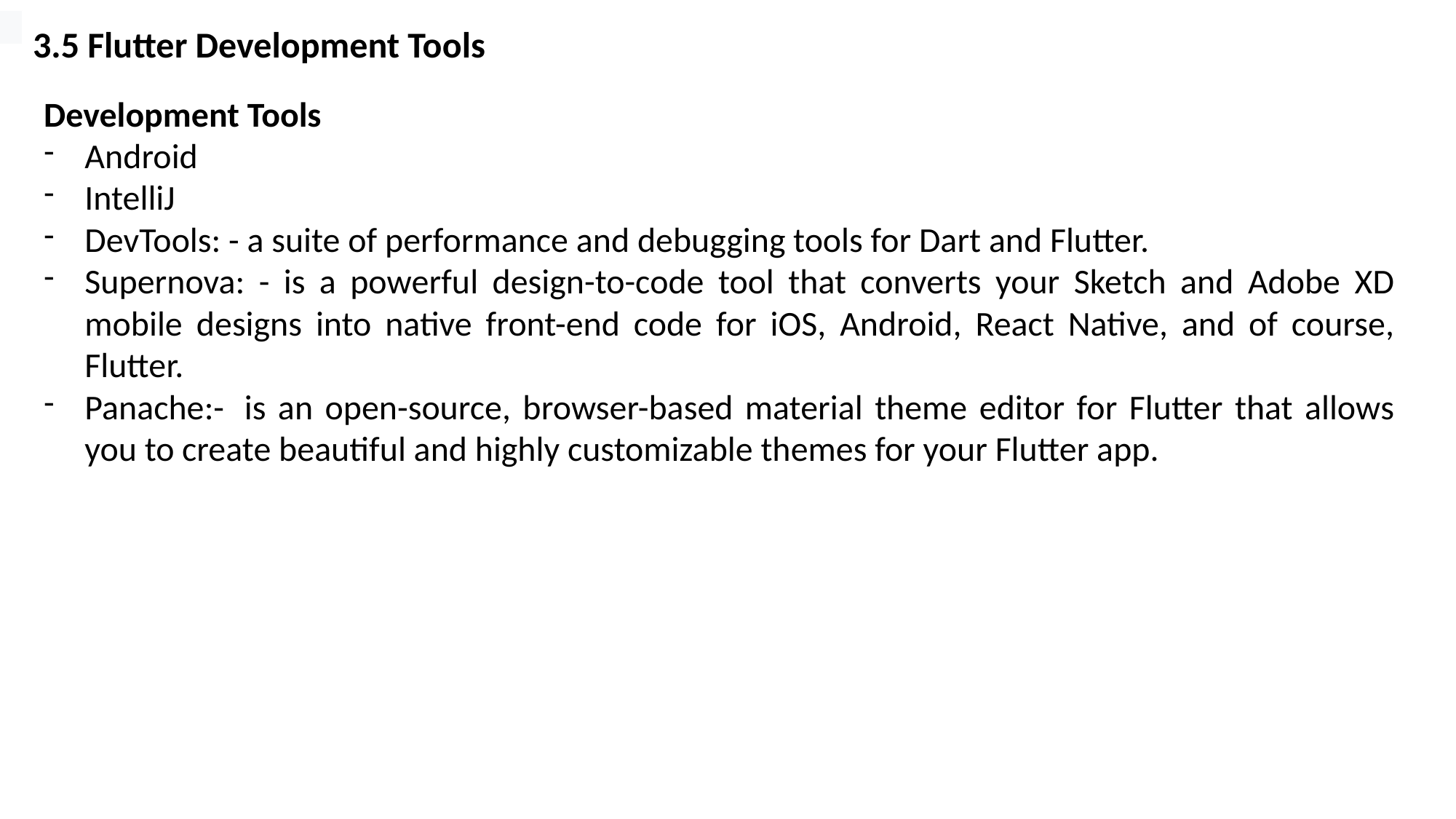

3.5 Flutter Development Tools
Development Tools
Android
IntelliJ
DevTools: - a suite of performance and debugging tools for Dart and Flutter.
Supernova: - is a powerful design-to-code tool that converts your Sketch and Adobe XD mobile designs into native front-end code for iOS, Android, React Native, and of course, Flutter.
Panache:-  is an open-source, browser-based material theme editor for Flutter that allows you to create beautiful and highly customizable themes for your Flutter app.